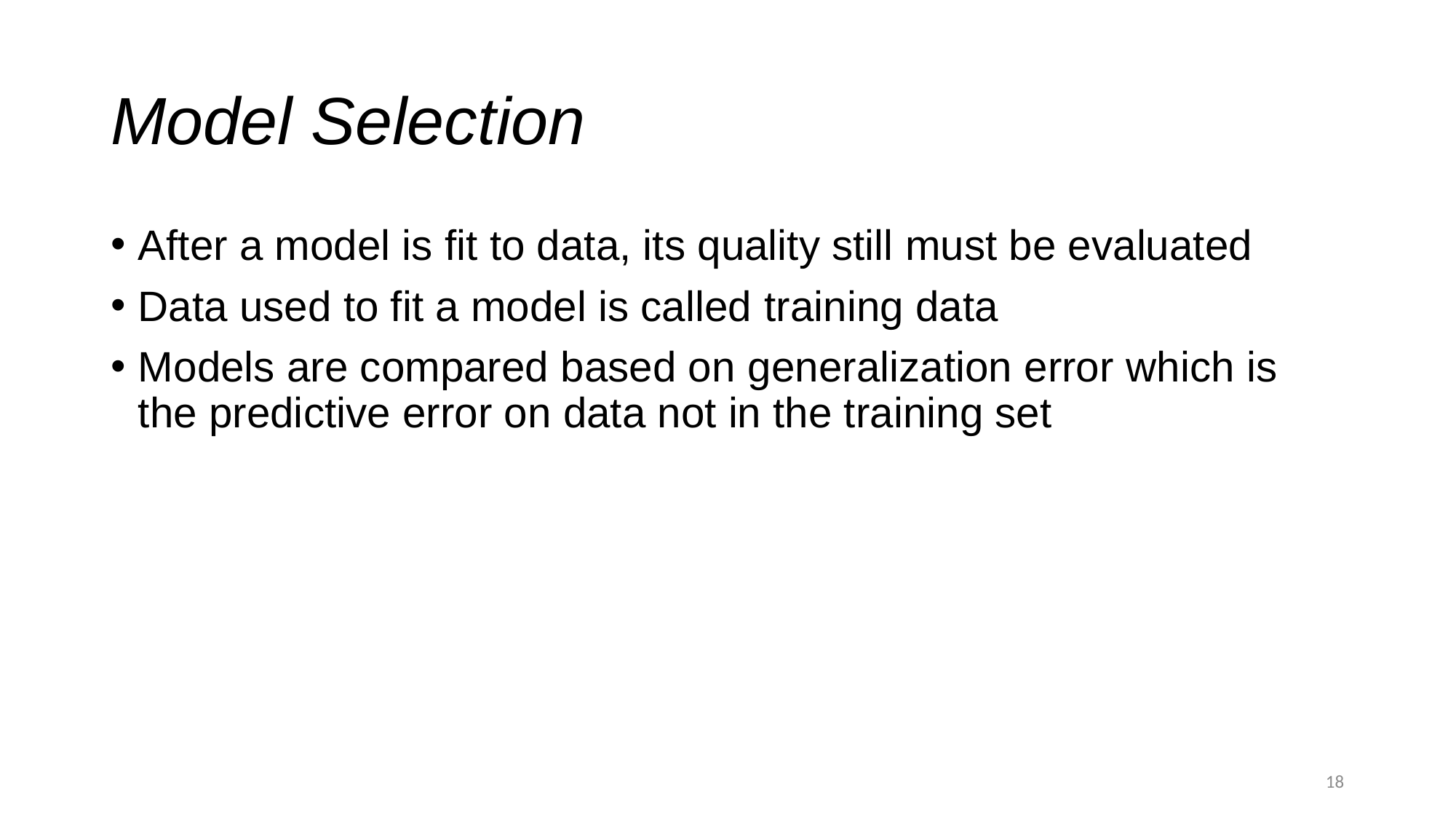

# Model Selection
After a model is fit to data, its quality still must be evaluated
Data used to fit a model is called training data
Models are compared based on generalization error which is the predictive error on data not in the training set
18